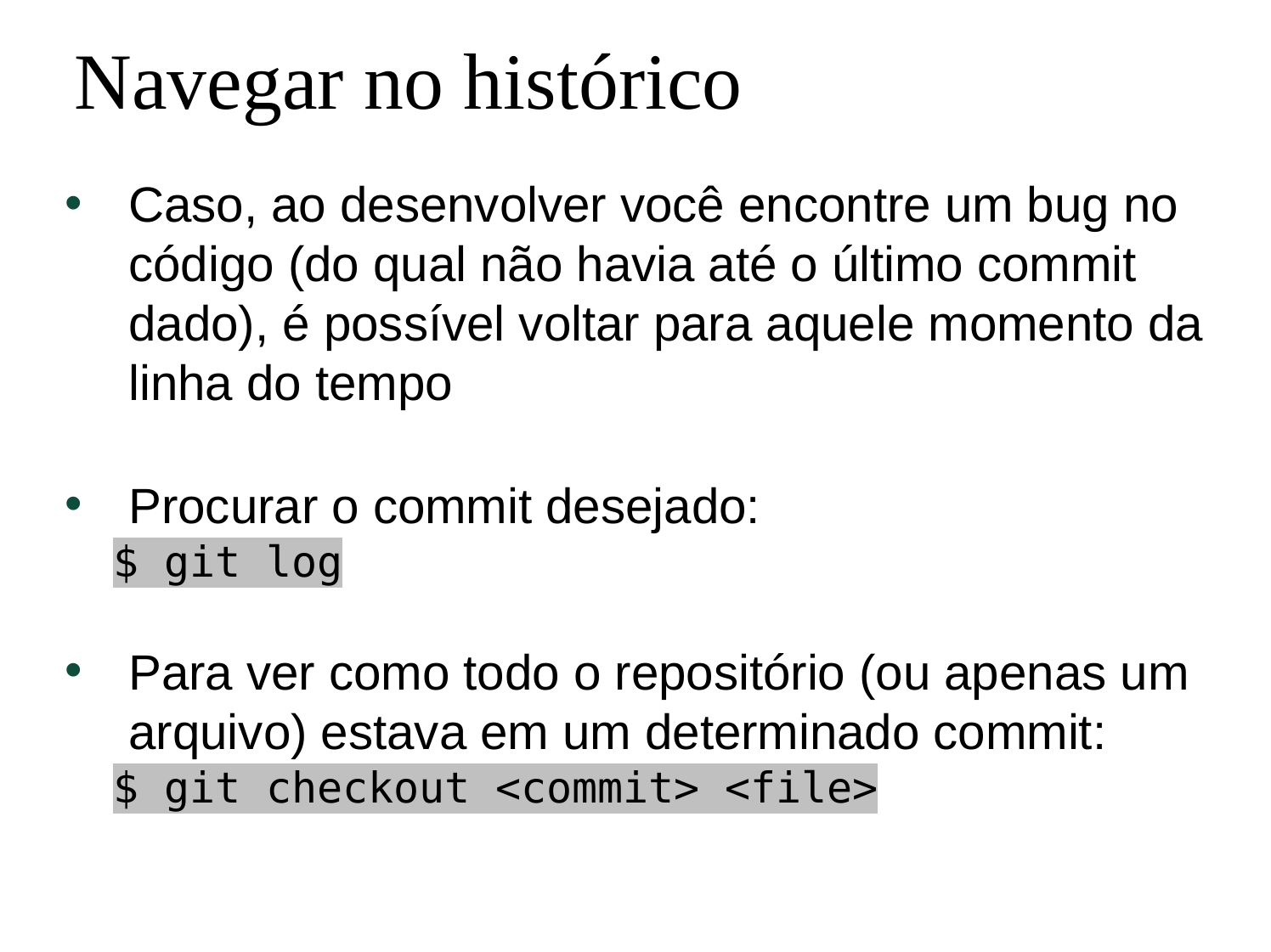

Navegar no histórico
Caso, ao desenvolver você encontre um bug no código (do qual não havia até o último commit dado), é possível voltar para aquele momento da linha do tempo

Procurar o commit desejado:
	$ git log

Para ver como todo o repositório (ou apenas um arquivo) estava em um determinado commit:
		$ git checkout <commit> <file>